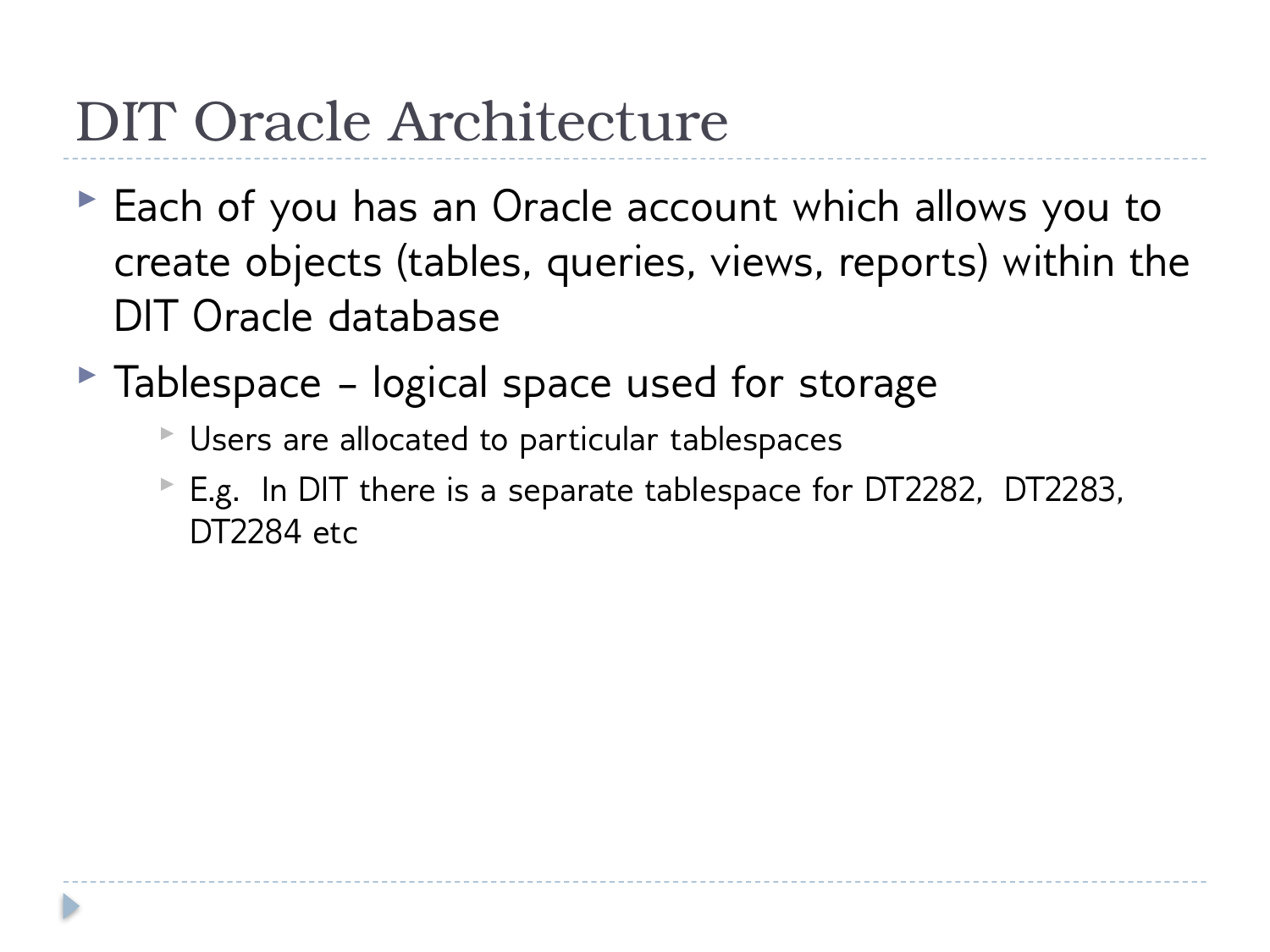

# DIT Oracle Architecture
Each of you has an Oracle account which allows you to create objects (tables, queries, views, reports) within the DIT Oracle database
Tablespace – logical space used for storage
Users are allocated to particular tablespaces
E.g.  In DIT there is a separate tablespace for DT2282,  DT2283, DT2284 etc